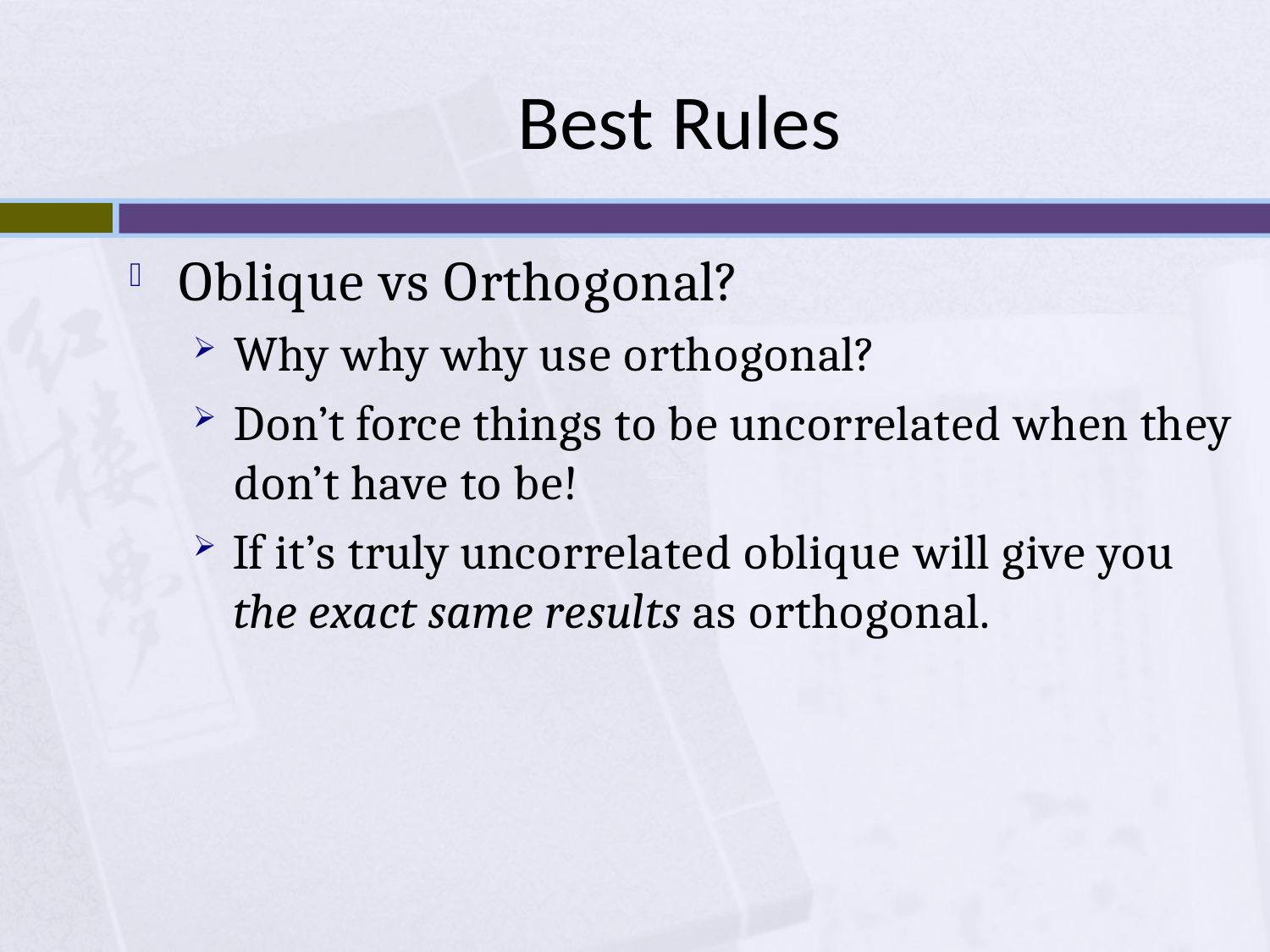

# Best Rules
Oblique vs Orthogonal?
Why why why use orthogonal?
Don’t force things to be uncorrelated when they don’t have to be!
If it’s truly uncorrelated oblique will give you  the exact same results as orthogonal.